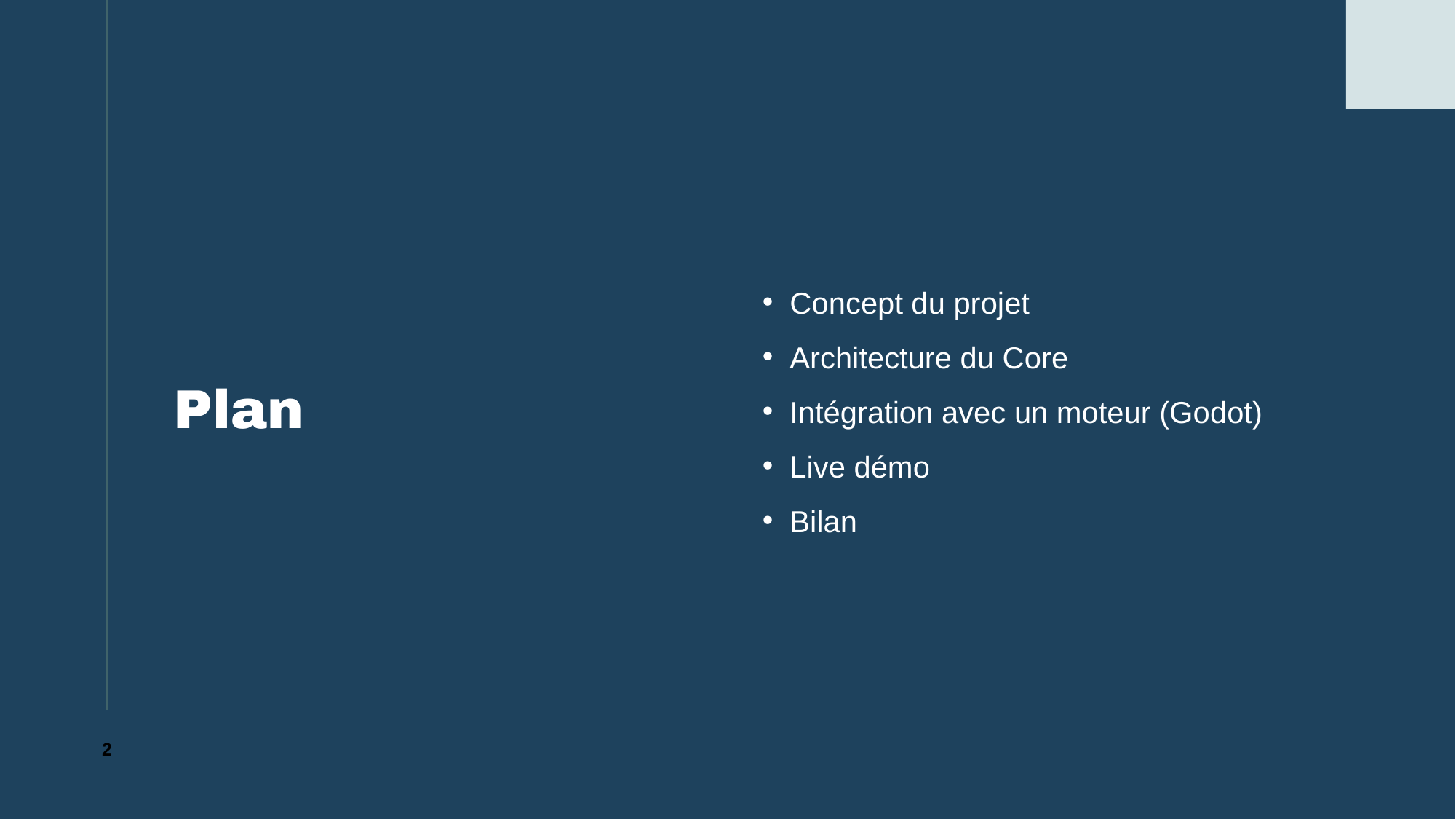

# Plan
Concept du projet
Architecture du Core
Intégration avec un moteur (Godot)
Live démo
Bilan
2